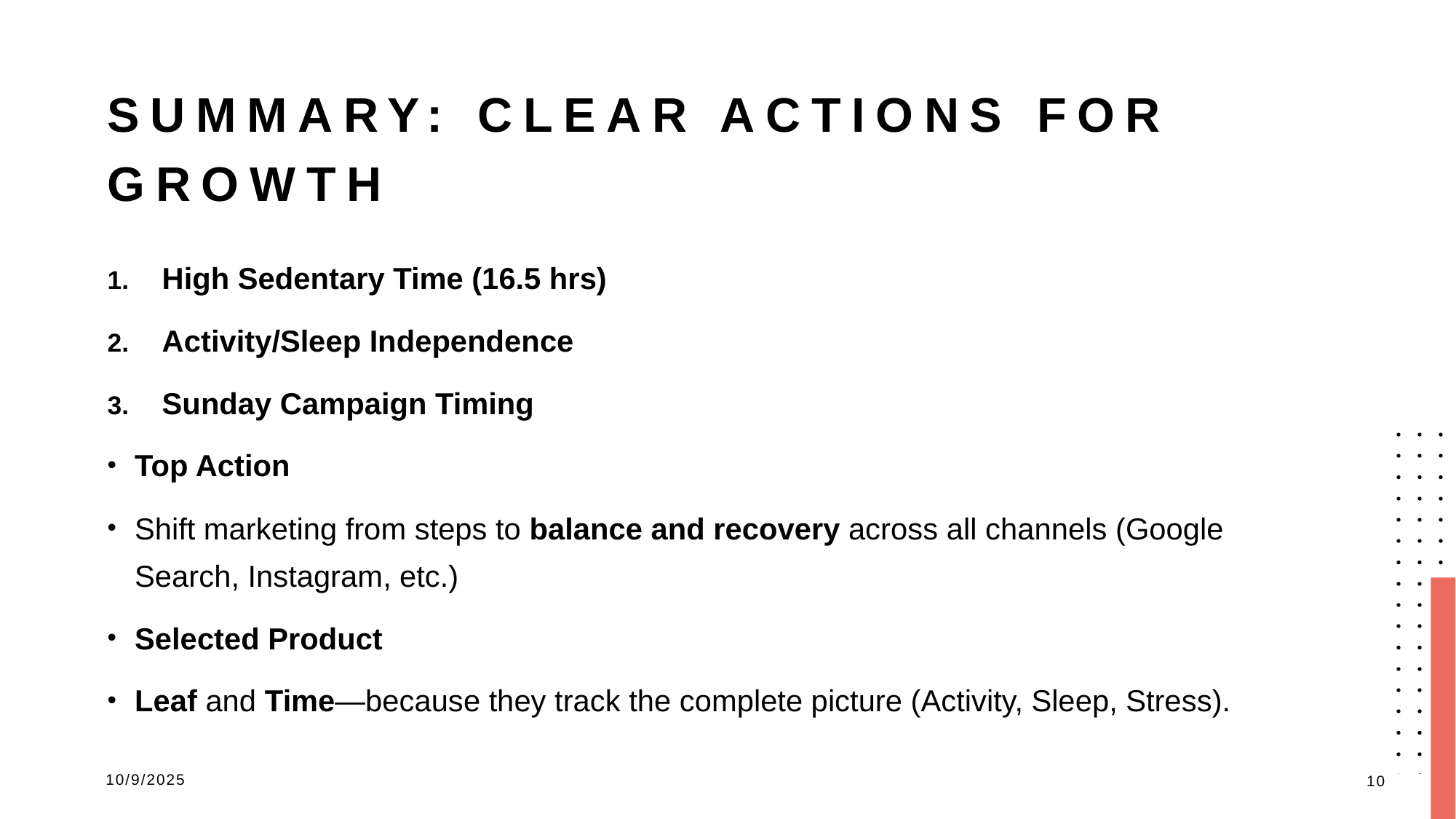

# Summary: Clear Actions for Growth
High Sedentary Time (16.5 hrs)
Activity/Sleep Independence
Sunday Campaign Timing
Top Action
Shift marketing from steps to balance and recovery across all channels (Google Search, Instagram, etc.)
Selected Product
Leaf and Time—because they track the complete picture (Activity, Sleep, Stress).

10/9/2025

10